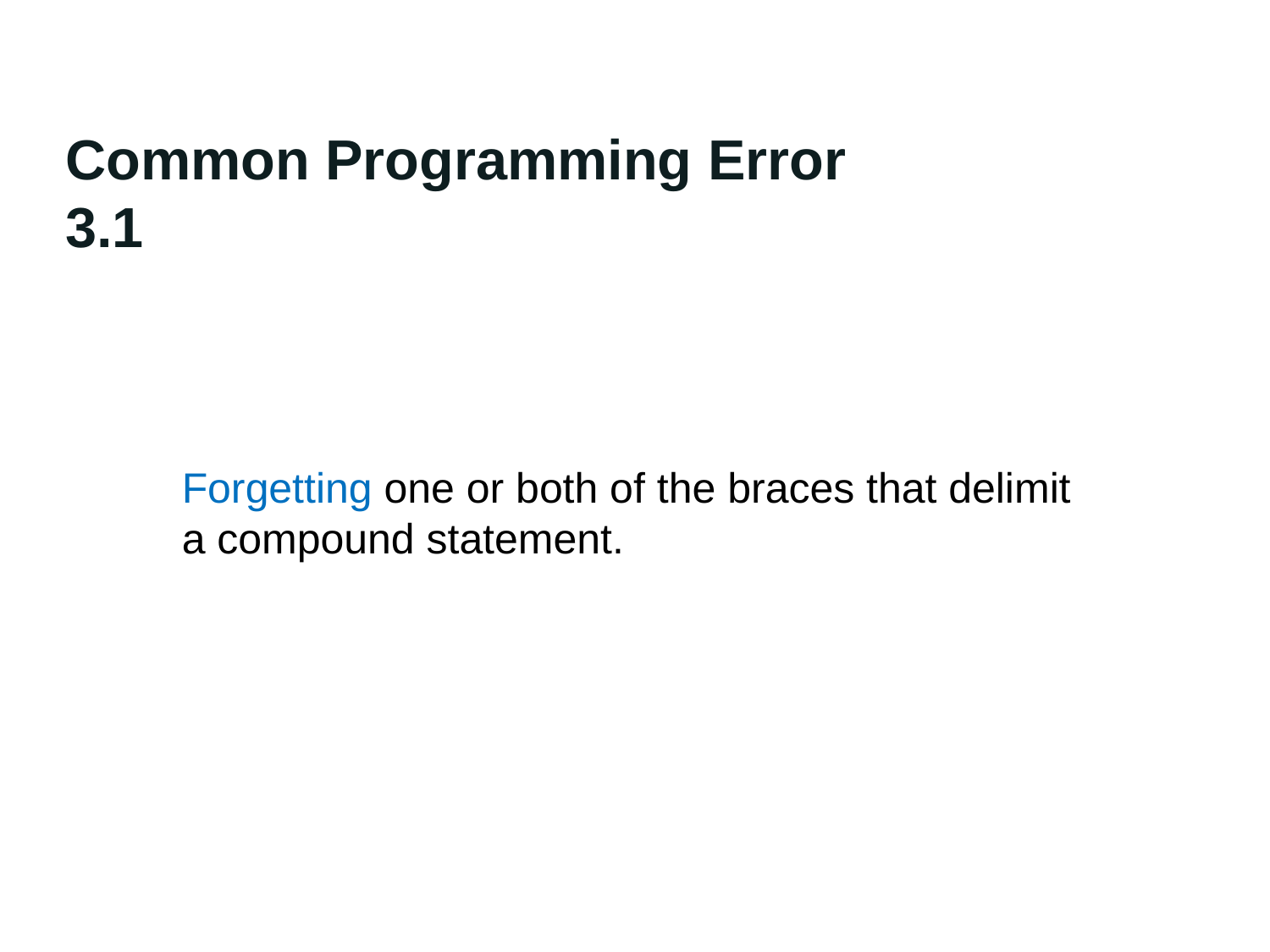

# Common Programming Error 3.1
Forgetting one or both of the braces that delimit a compound statement.